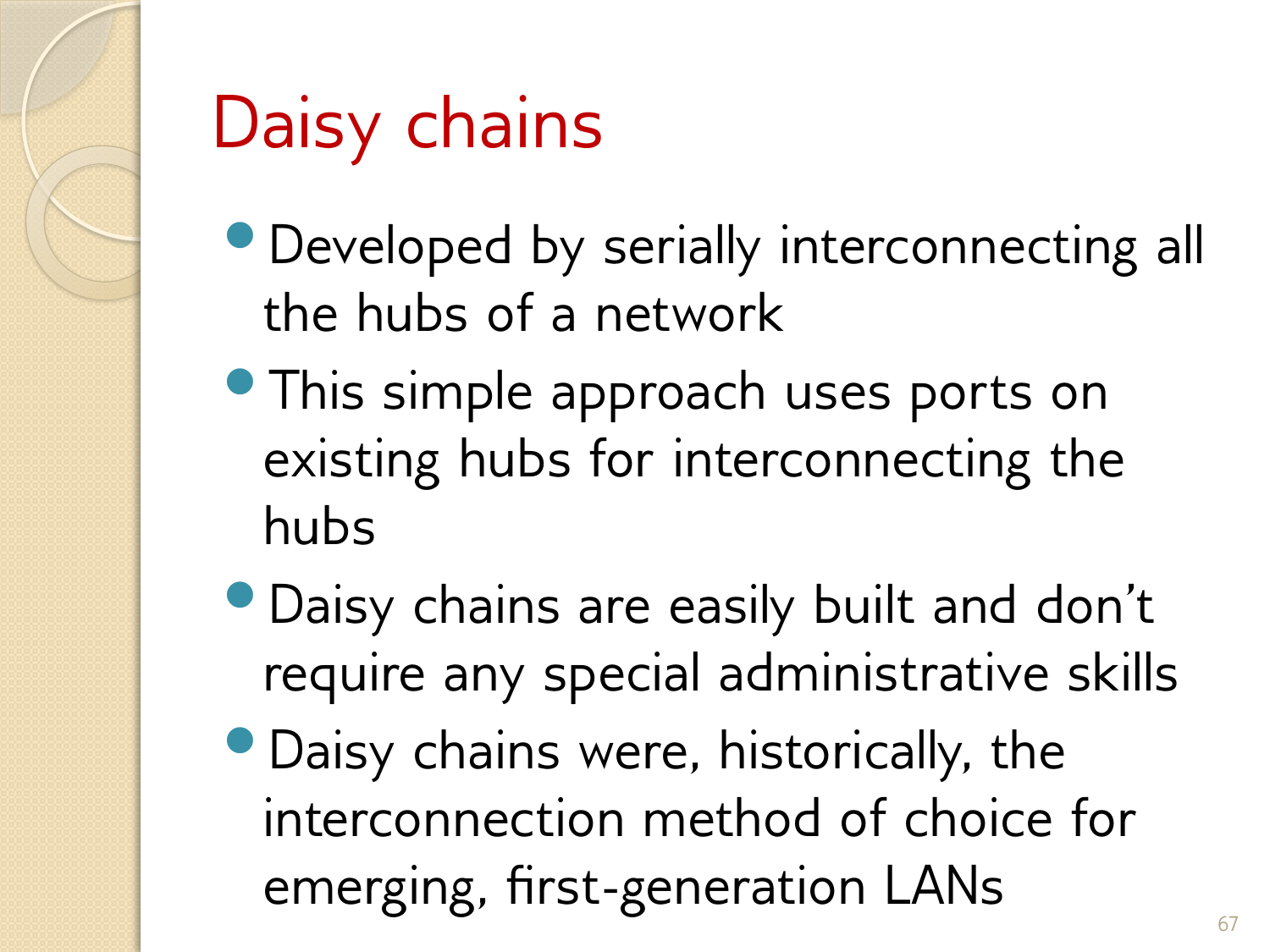

# Daisy chains
Developed by serially interconnecting all the hubs of a network
This simple approach uses ports on existing hubs for interconnecting the hubs
Daisy chains are easily built and don’t require any special administrative skills
Daisy chains were, historically, the interconnection method of choice for emerging, first-generation LANs
67